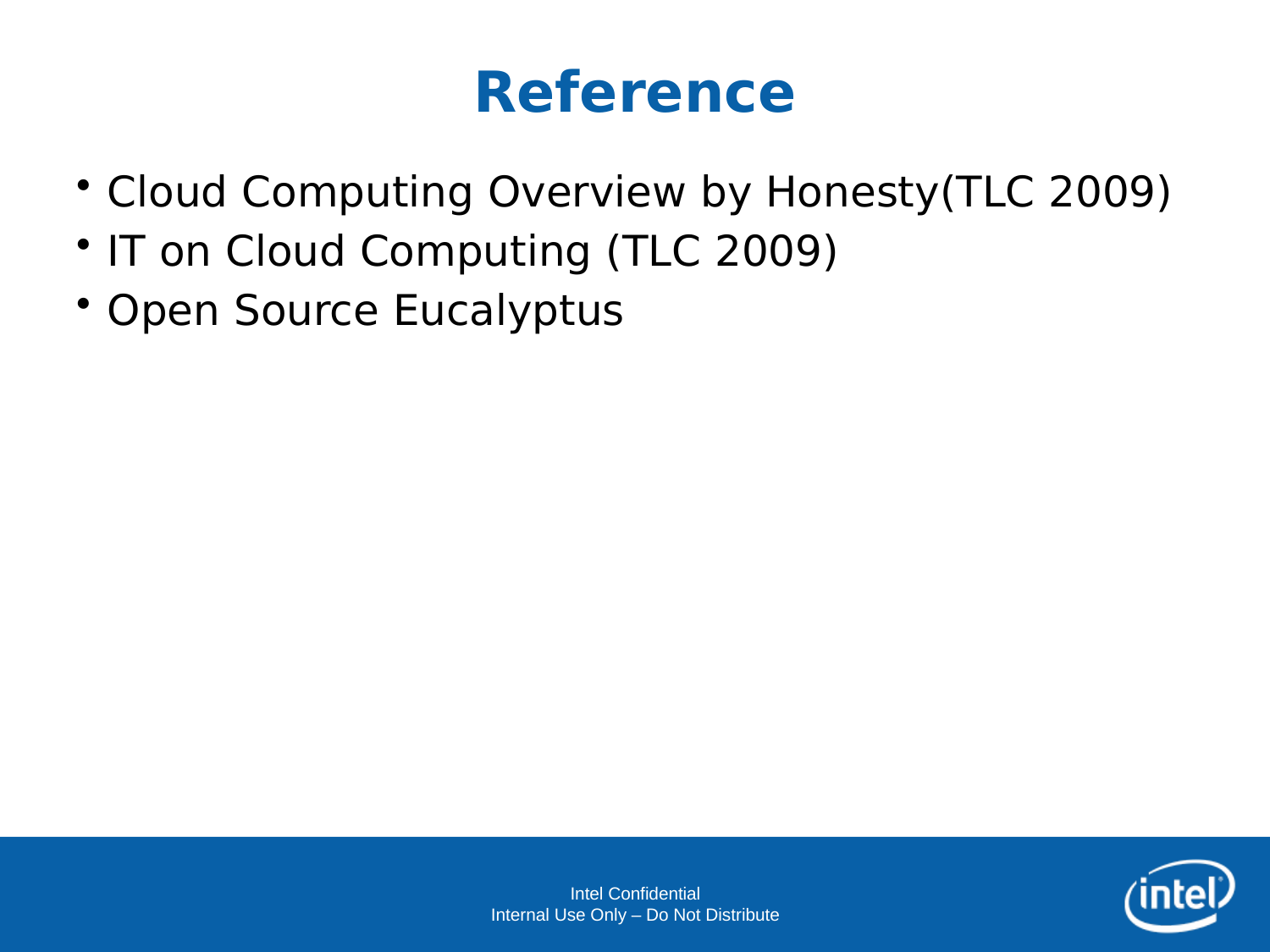

# Reference
Cloud Computing Overview by Honesty(TLC 2009)
IT on Cloud Computing (TLC 2009)
Open Source Eucalyptus